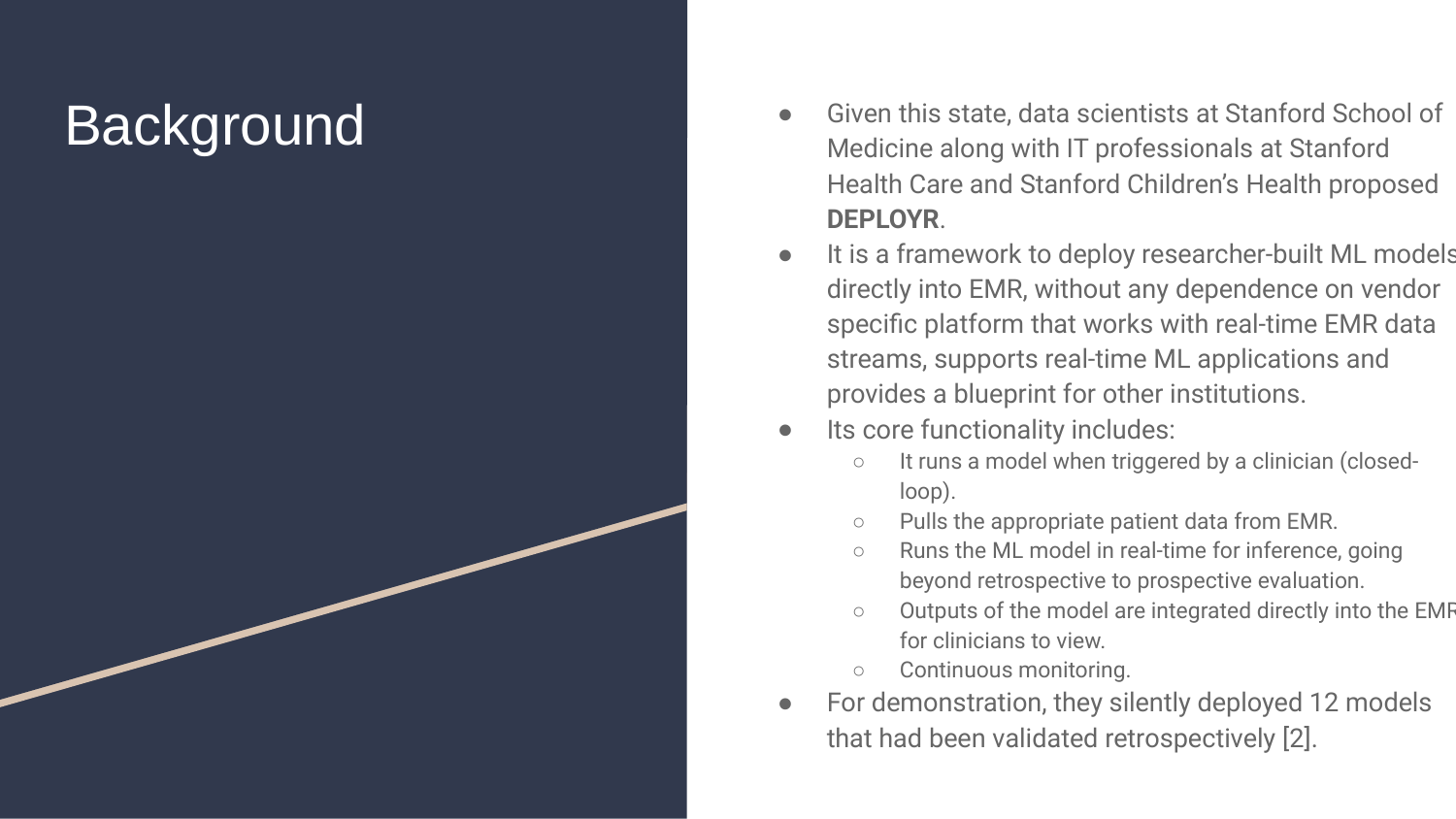

# Background
Given this state, data scientists at Stanford School of Medicine along with IT professionals at Stanford Health Care and Stanford Children’s Health proposed DEPLOYR.
It is a framework to deploy researcher-built ML models directly into EMR, without any dependence on vendor specific platform that works with real-time EMR data streams, supports real-time ML applications and provides a blueprint for other institutions.
Its core functionality includes:
It runs a model when triggered by a clinician (closed-loop).
Pulls the appropriate patient data from EMR.
Runs the ML model in real-time for inference, going beyond retrospective to prospective evaluation.
Outputs of the model are integrated directly into the EMR for clinicians to view.
Continuous monitoring.
For demonstration, they silently deployed 12 models that had been validated retrospectively [2].